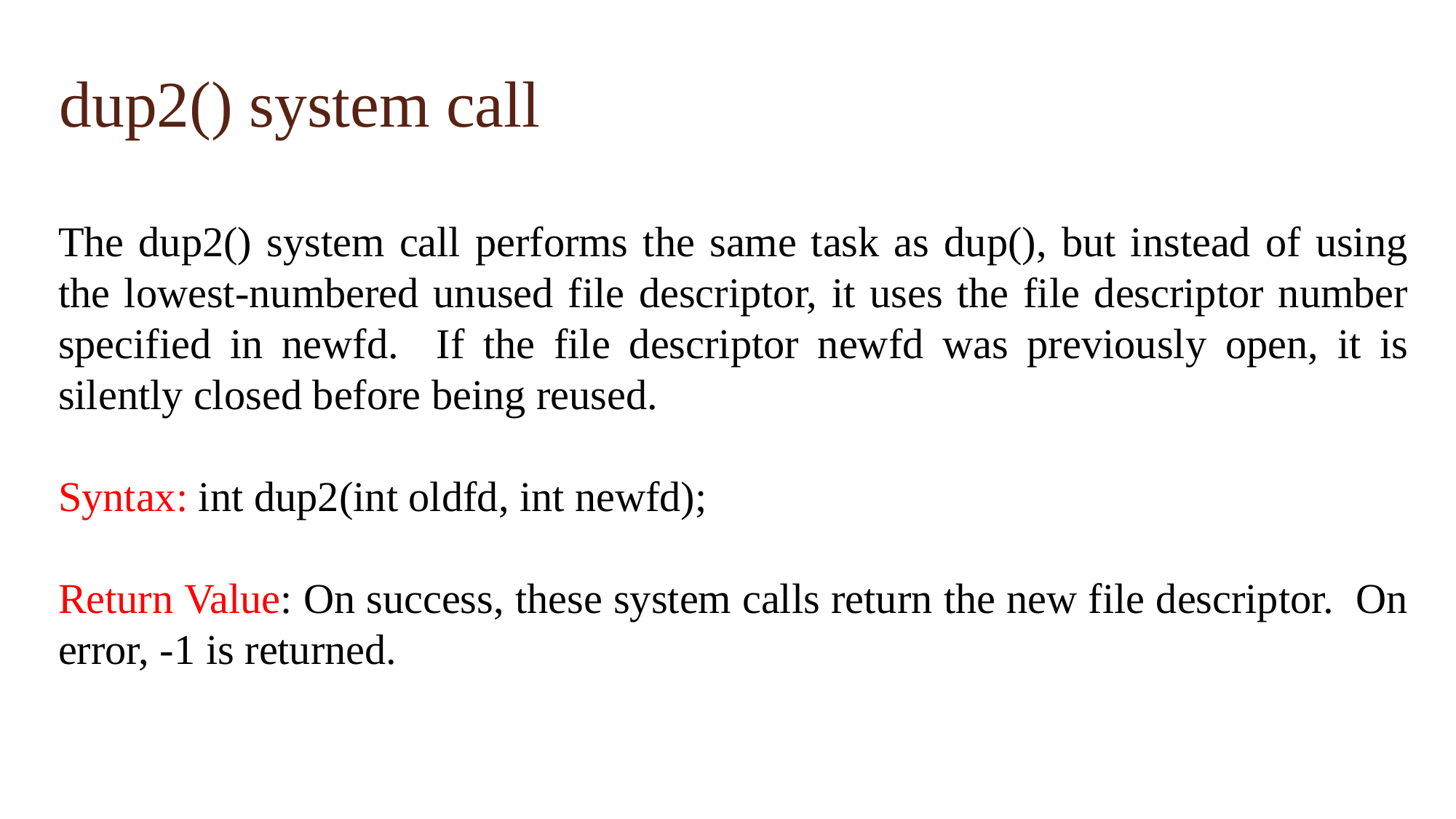

dup2() system call

The dup2() system call performs the same task as dup(), but instead of using the lowest-numbered unused file descriptor, it uses the file descriptor number specified in newfd.  If the file descriptor newfd was previously open, it is silently closed before being reused.

Syntax: int dup2(int oldfd, int newfd);

Return Value: On success, these system calls return the new file descriptor.  On error, -1 is returned.